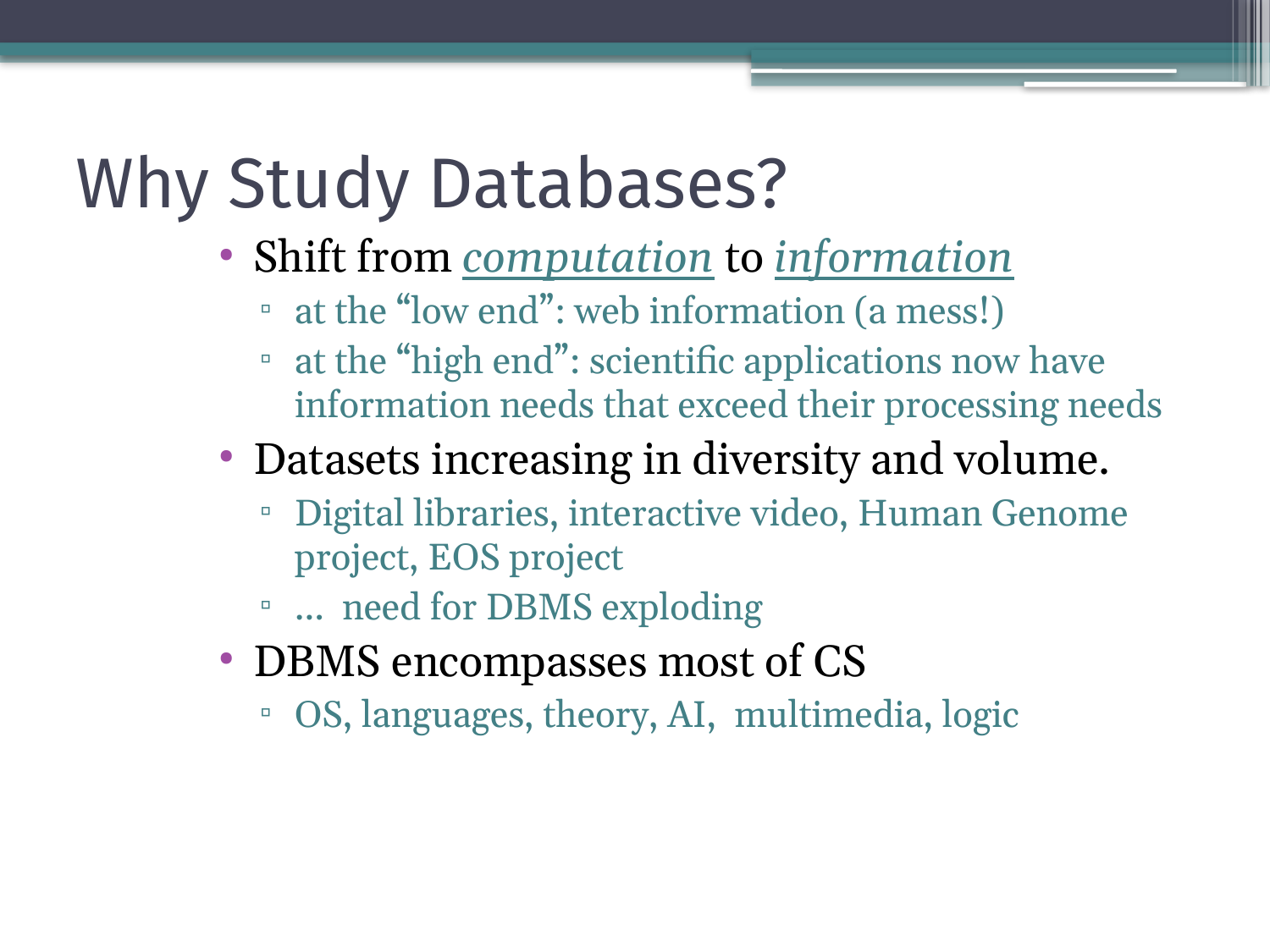

# Why Study Databases?
Shift from computation to information
at the “low end”: web information (a mess!)
at the “high end”: scientific applications now have information needs that exceed their processing needs
Datasets increasing in diversity and volume.
Digital libraries, interactive video, Human Genome project, EOS project
...  need for DBMS exploding
DBMS encompasses most of CS
OS, languages, theory, AI,  multimedia, logic